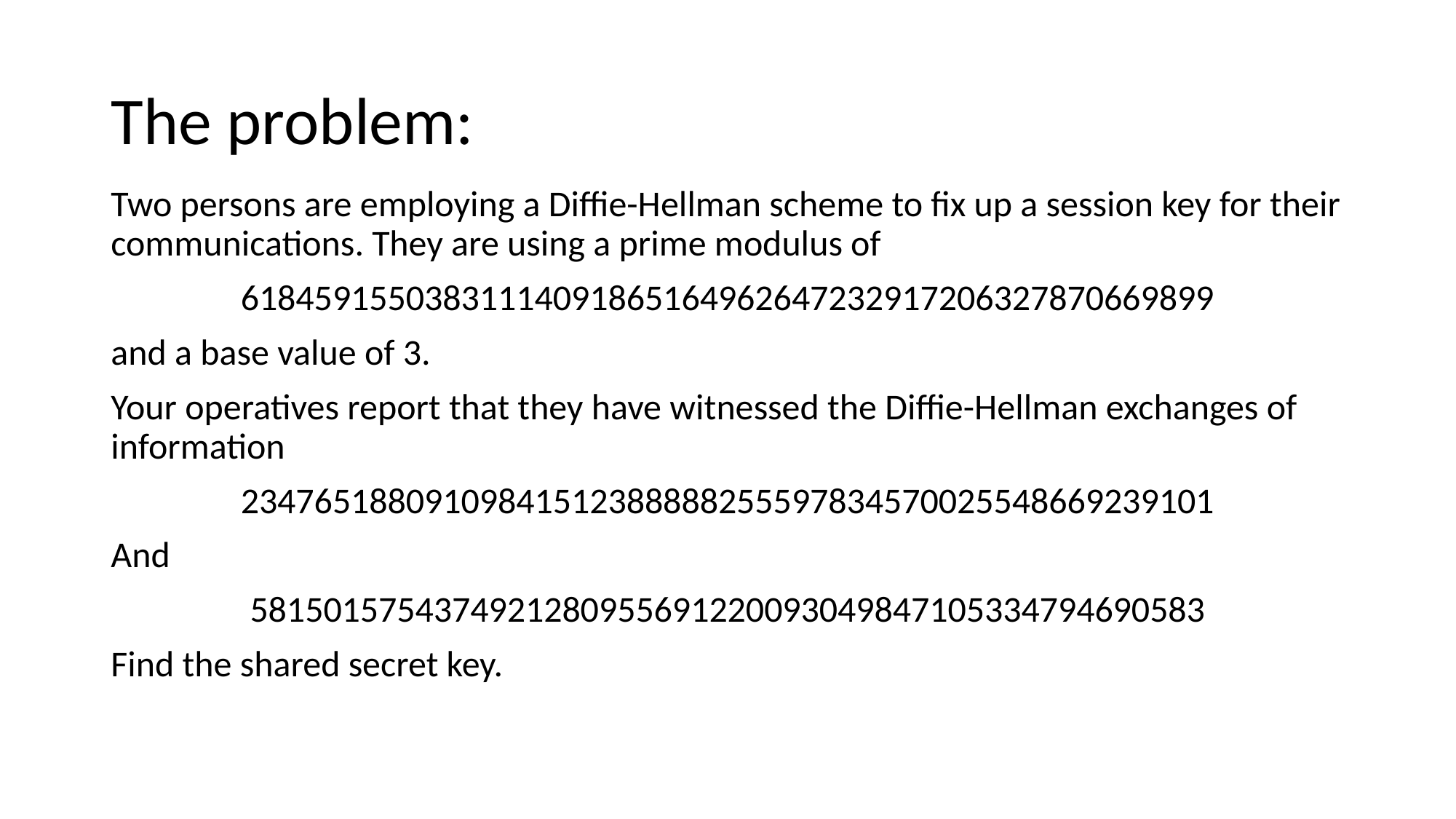

# The problem:
Two persons are employing a Diffie-Hellman scheme to fix up a session key for their communications. They are using a prime modulus of
61845915503831114091865164962647232917206327870669899
and a base value of 3.
Your operatives report that they have witnessed the Diffie-Hellman exchanges of information
23476518809109841512388888255597834570025548669239101
And
5815015754374921280955691220093049847105334794690583
Find the shared secret key.